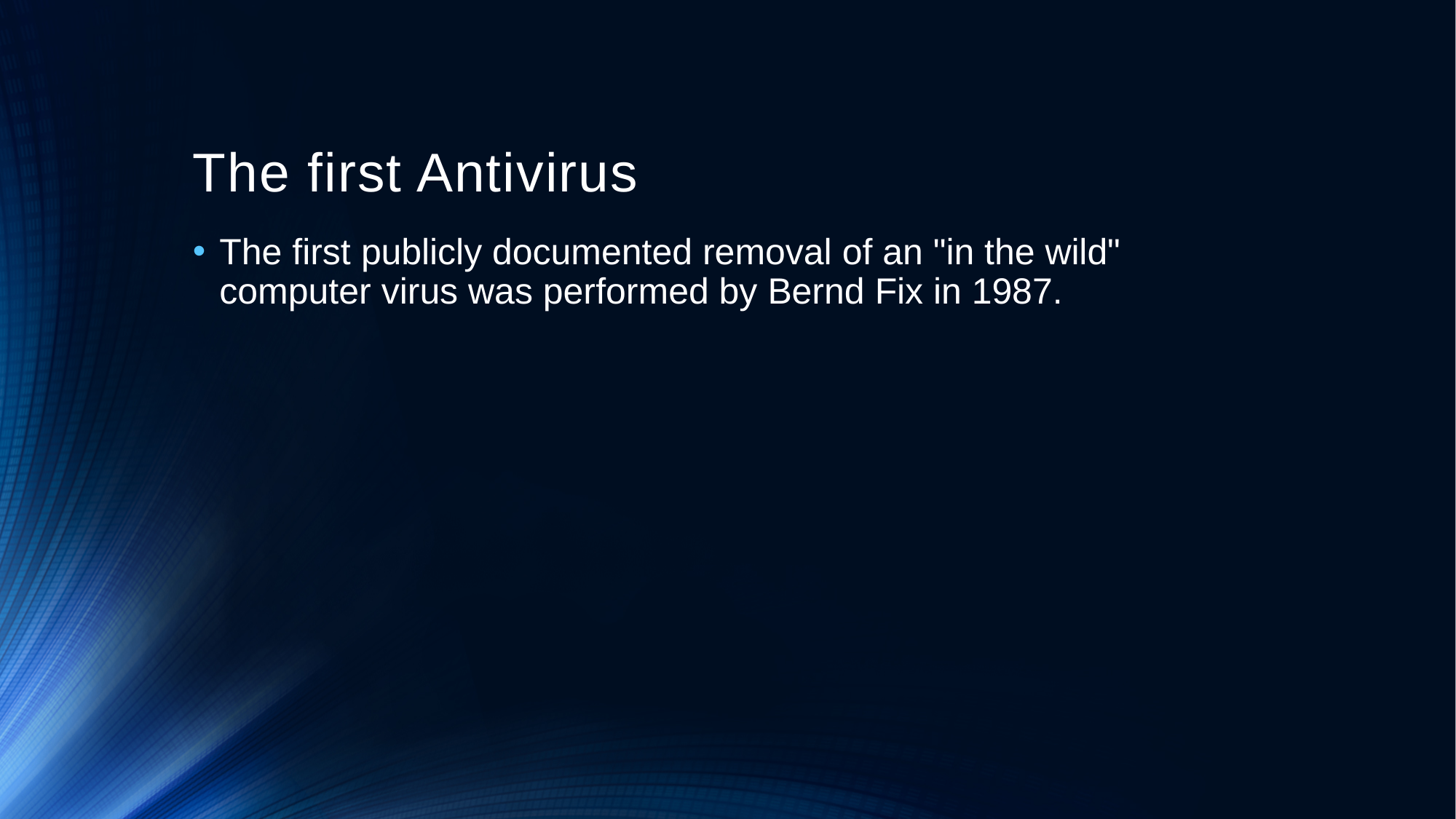

# The first Antivirus
The first publicly documented removal of an "in the wild" computer virus was performed by Bernd Fix in 1987.